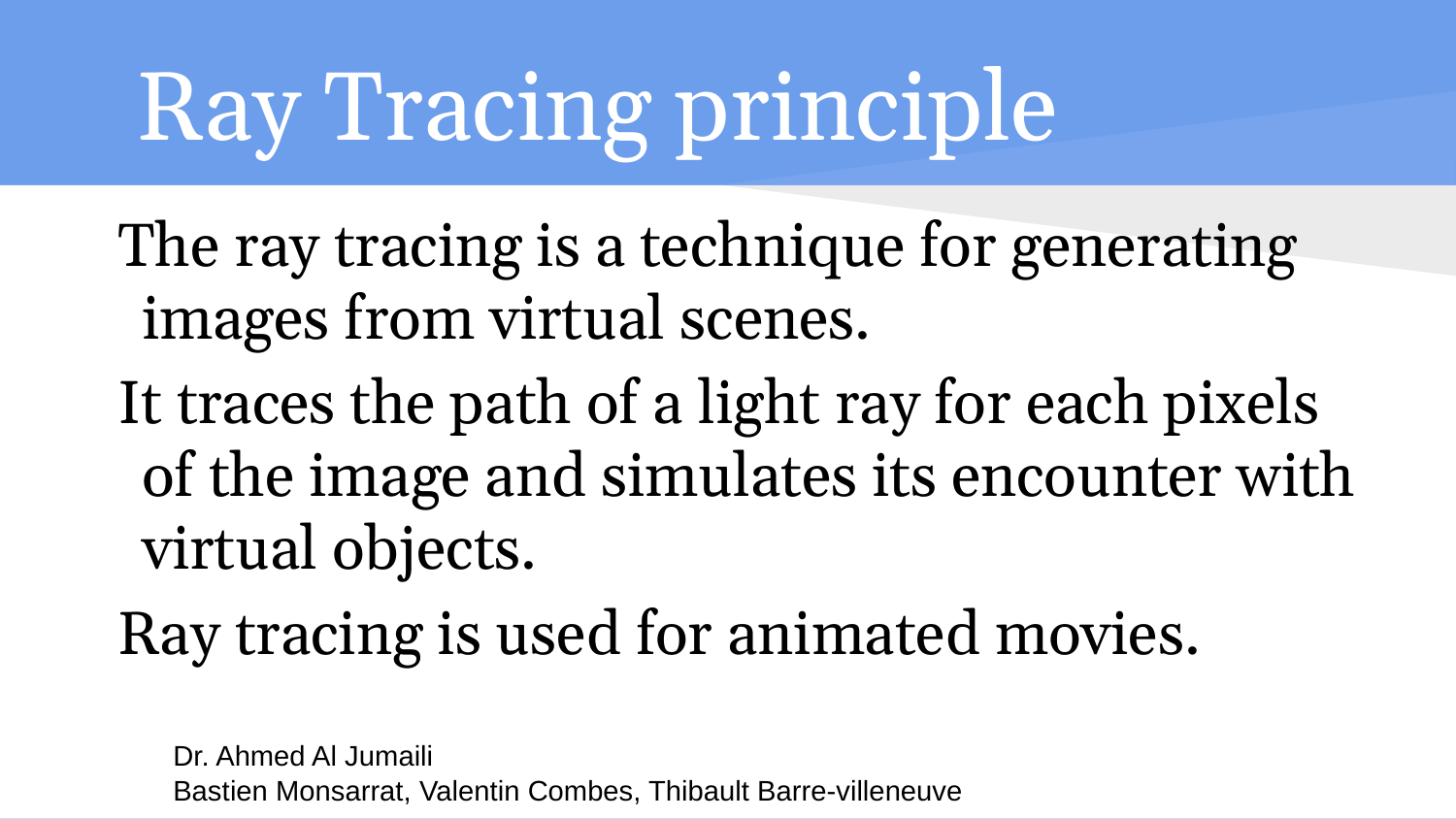

# Ray Tracing principle
The ray tracing is a technique for generating images from virtual scenes.
It traces the path of a light ray for each pixels of the image and simulates its encounter with virtual objects.
Ray tracing is used for animated movies.